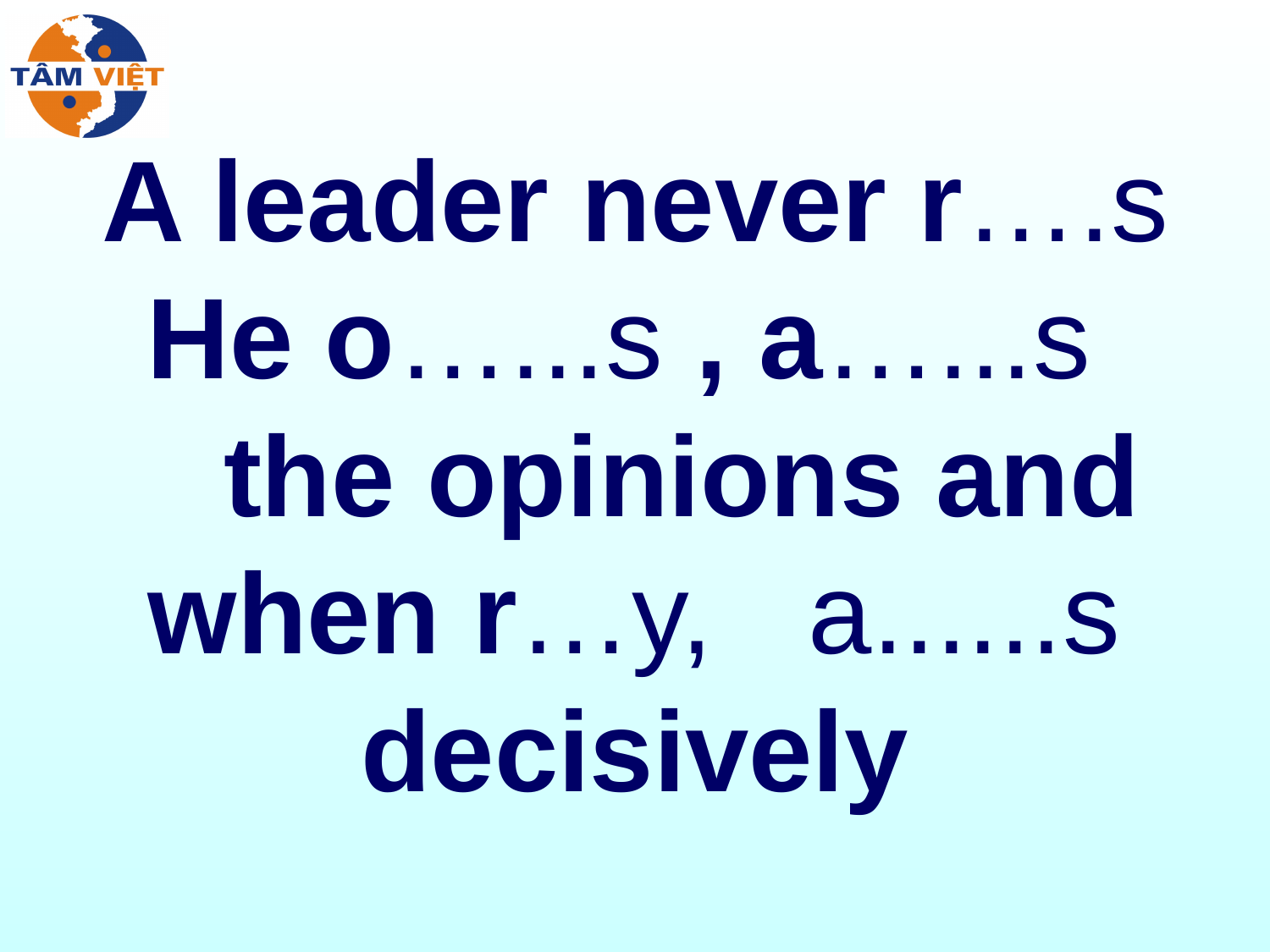

# A leader never r….s He o…...s , a…...s the opinions and when r…y,   a......s decisively